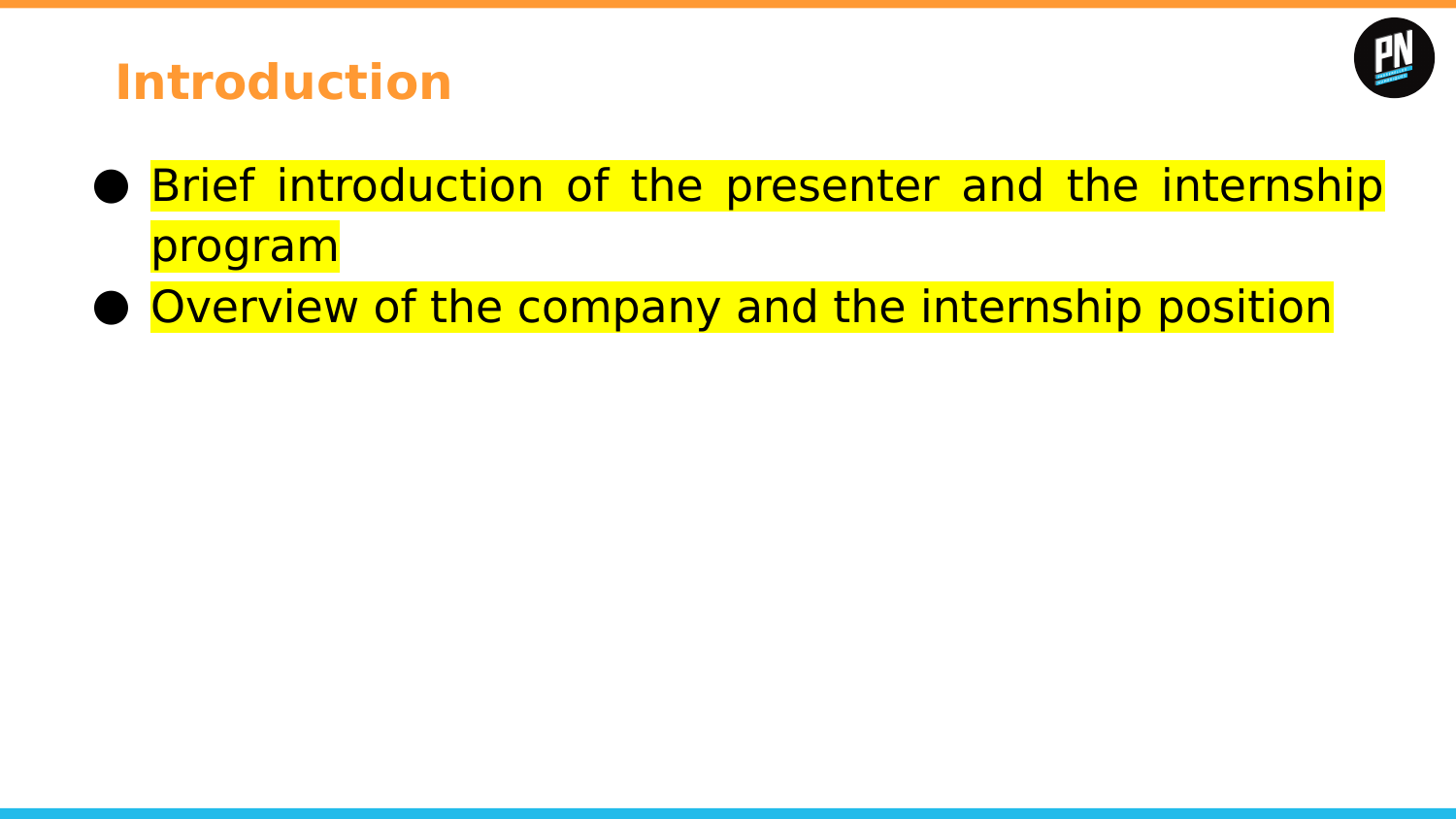

# Introduction
Brief introduction of the presenter and the internship program
Overview of the company and the internship position